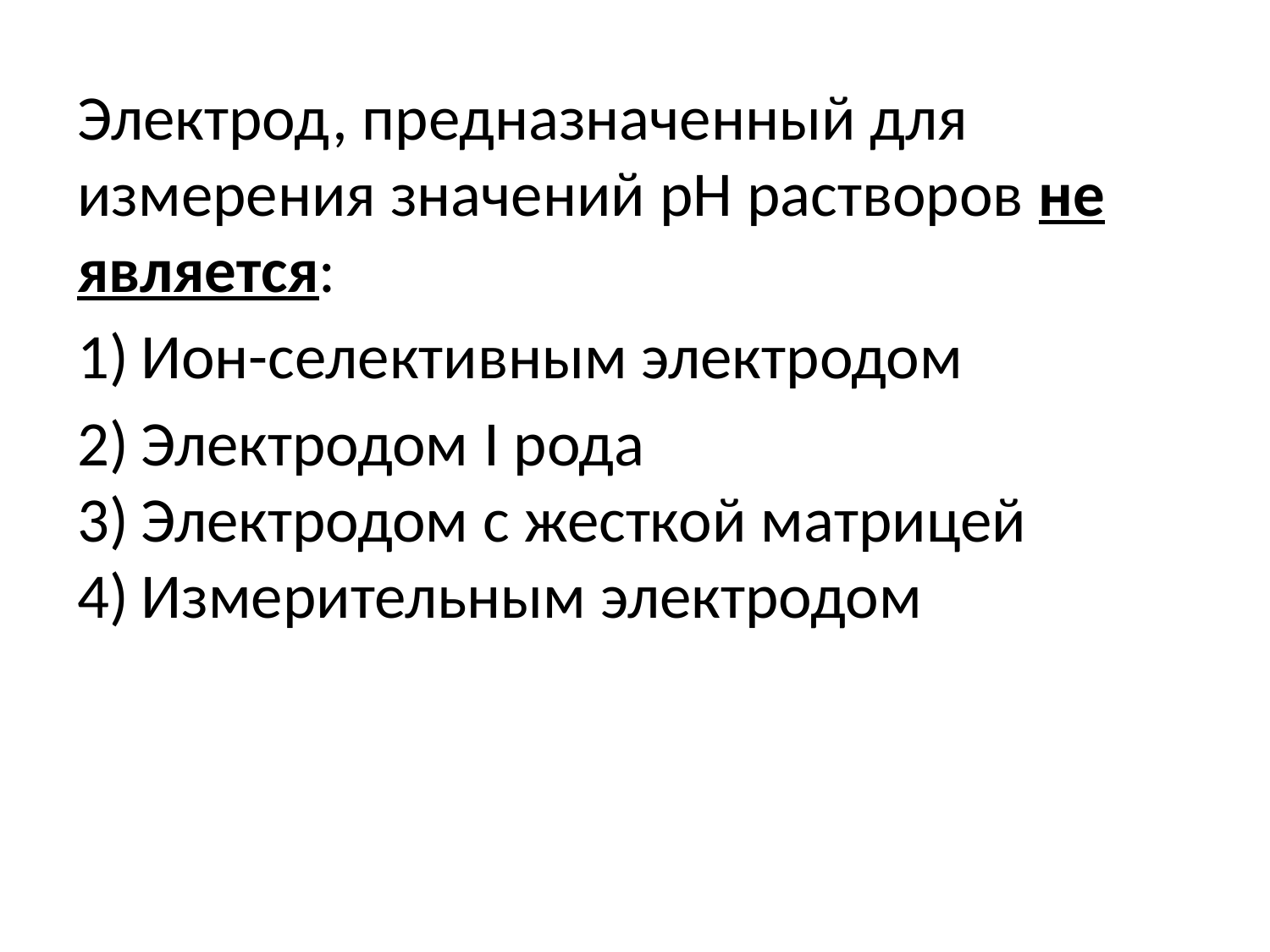

Электрод, предназначенный для измерения значений рН растворов не является:
Ион-селективным электродом
Электродом I рода
Электродом с жесткой матрицей
Измерительным электродом